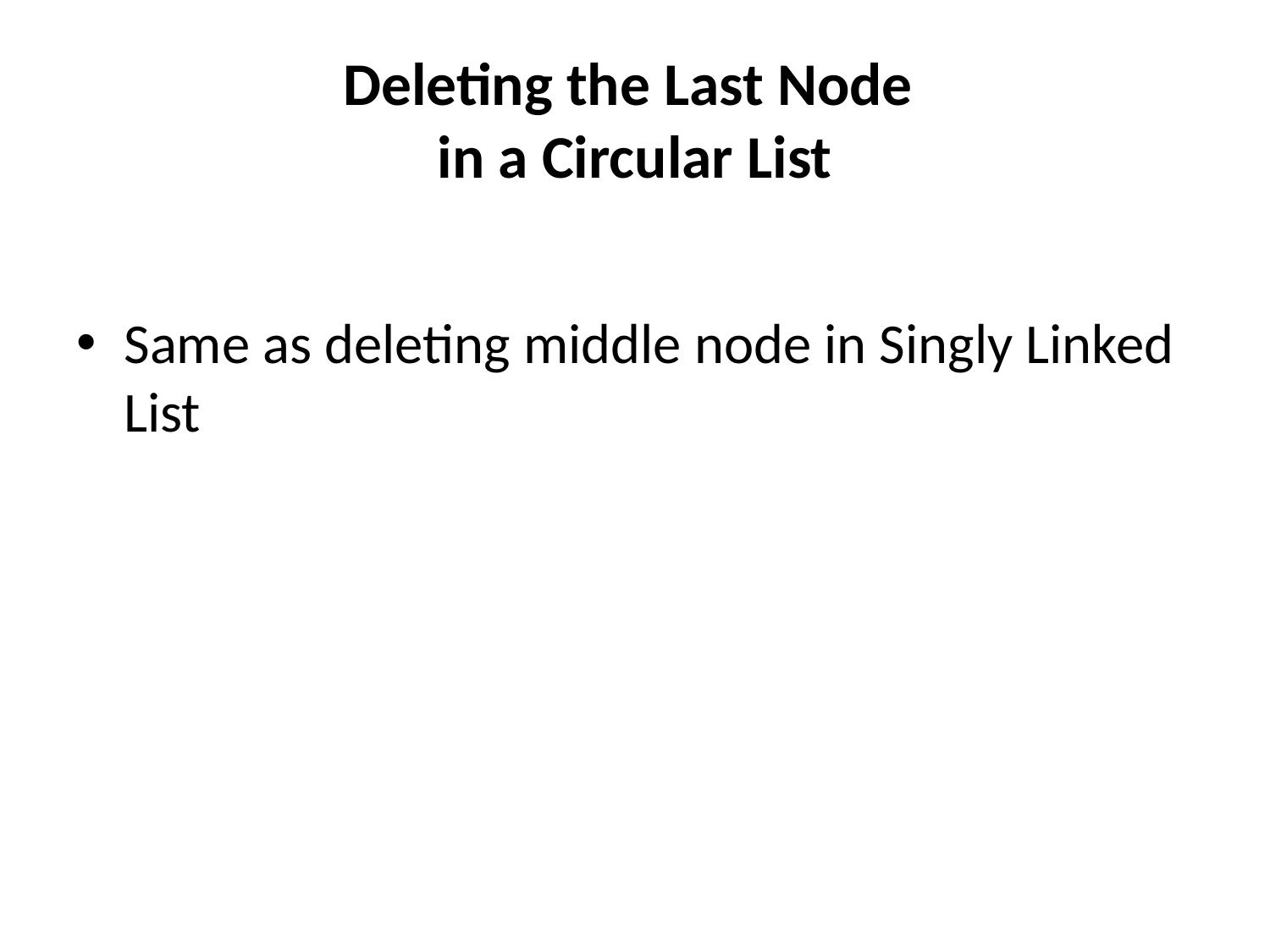

# Deleting the Last Node in a Circular List

Same as deleting middle node in Singly Linked List